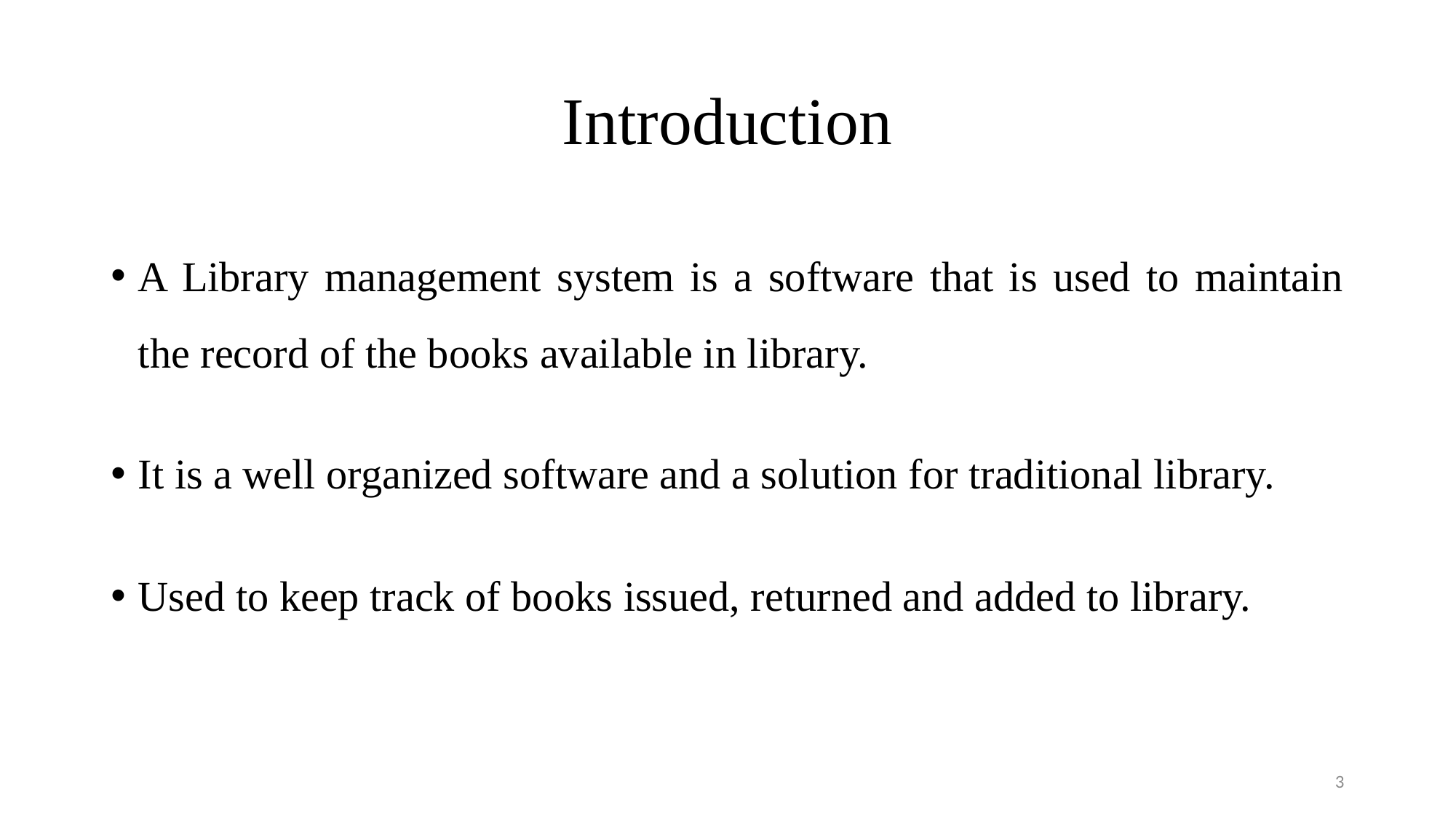

# Introduction
A Library management system is a software that is used to maintain the record of the books available in library.

It is a well organized software and a solution for traditional library.

Used to keep track of books issued, returned and added to library.

3